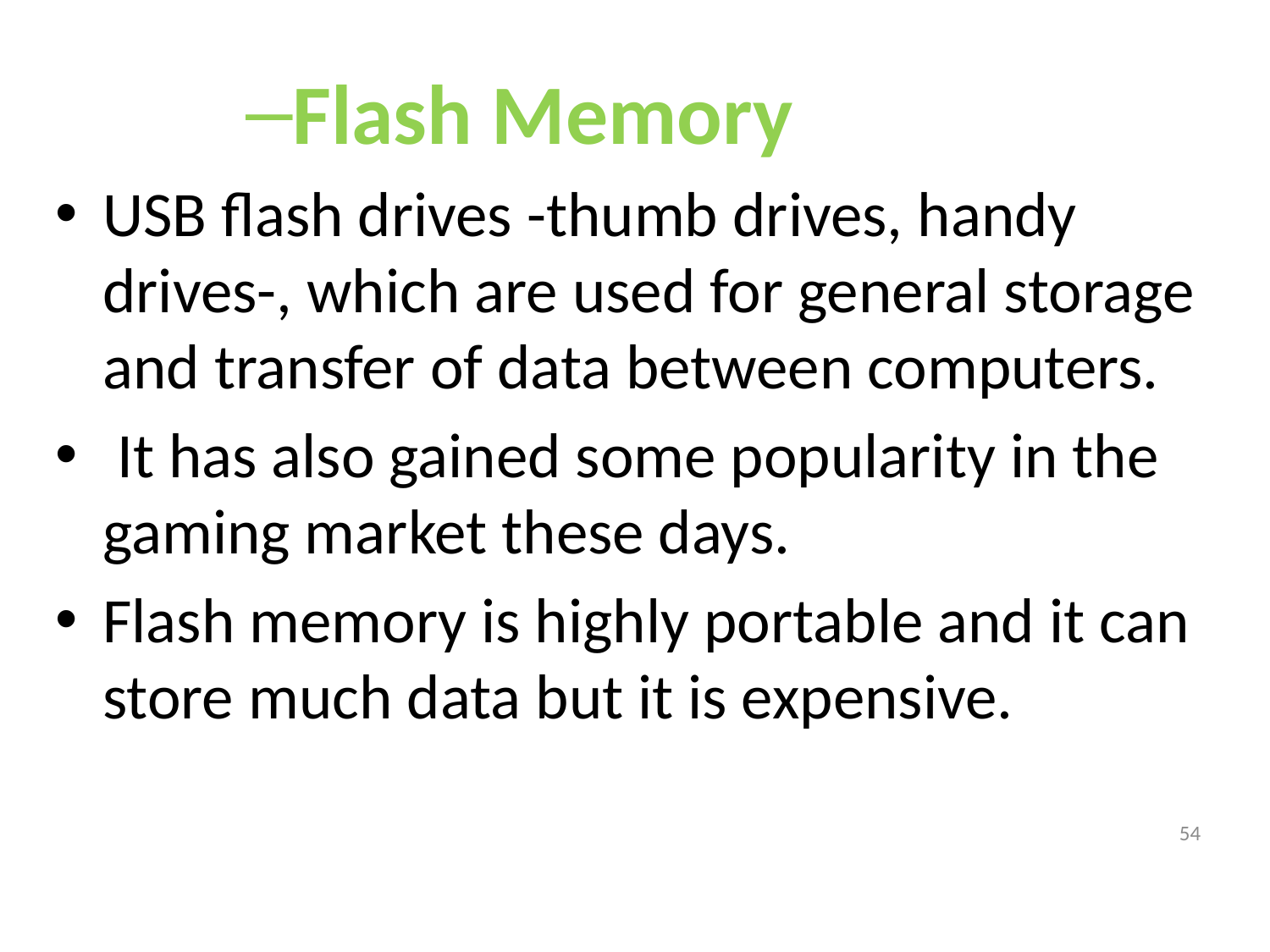

Flash Memory
USB flash drives -thumb drives, handy drives-, which are used for general storage and transfer of data between computers.
 It has also gained some popularity in the gaming market these days.
Flash memory is highly portable and it can store much data but it is expensive.

54